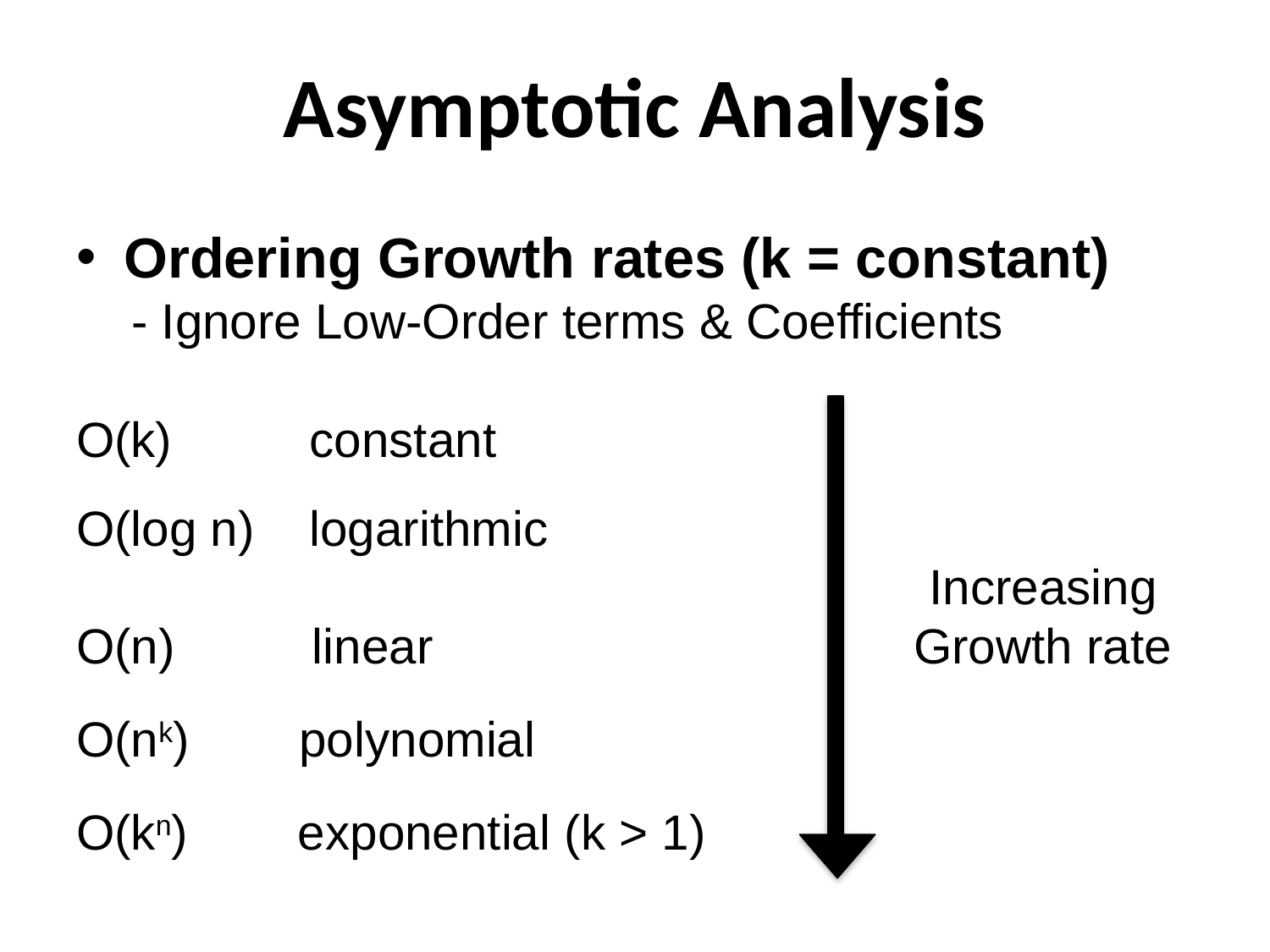

# Asymptotic Analysis
Ordering Growth rates (k = constant)
    - Ignore Low-Order terms & Coefficients

O(k)          constant

O(log n)    logarithmic
                                                              Increasing
O(n)          linear                                   Growth rate

O(nk)        polynomial

O(kn)        exponential (k > 1)